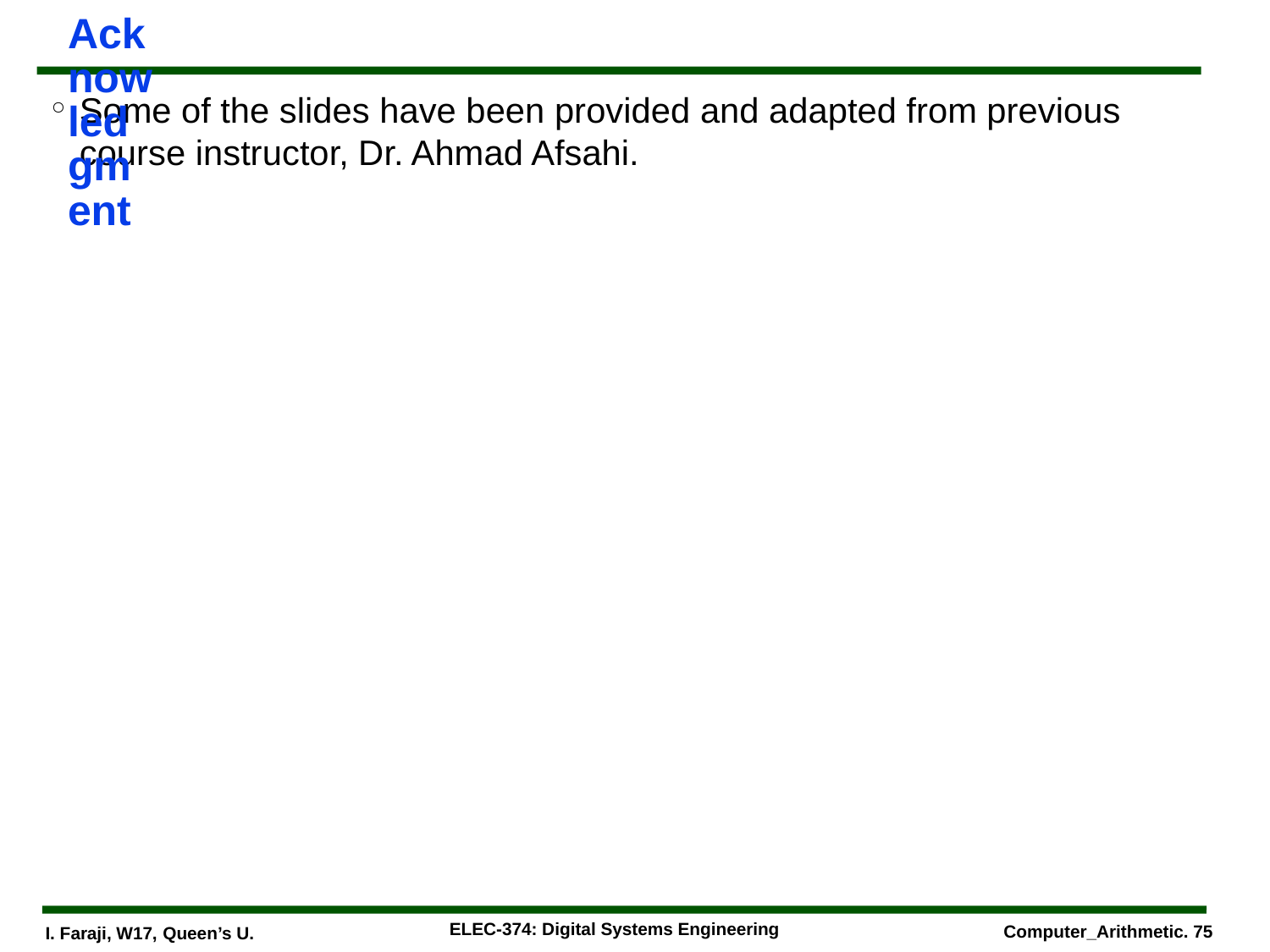

# Acknowledgment
Some of the slides have been provided and adapted from previous course instructor, Dr. Ahmad Afsahi.

ELEC-374: Digital Systems Engineering